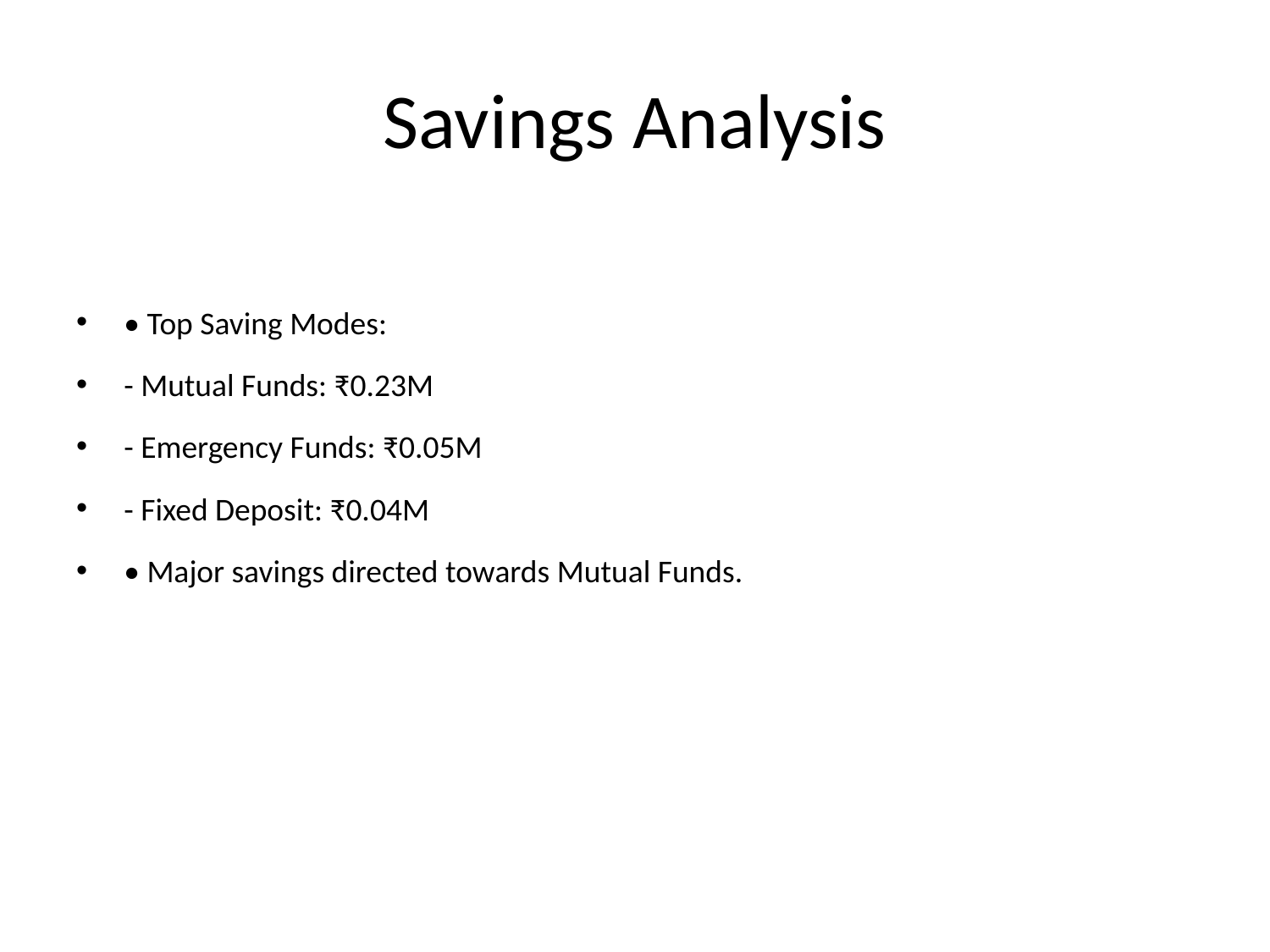

# Savings Analysis

• Top Saving Modes:
- Mutual Funds: ₹0.23M
- Emergency Funds: ₹0.05M
- Fixed Deposit: ₹0.04M
• Major savings directed towards Mutual Funds.